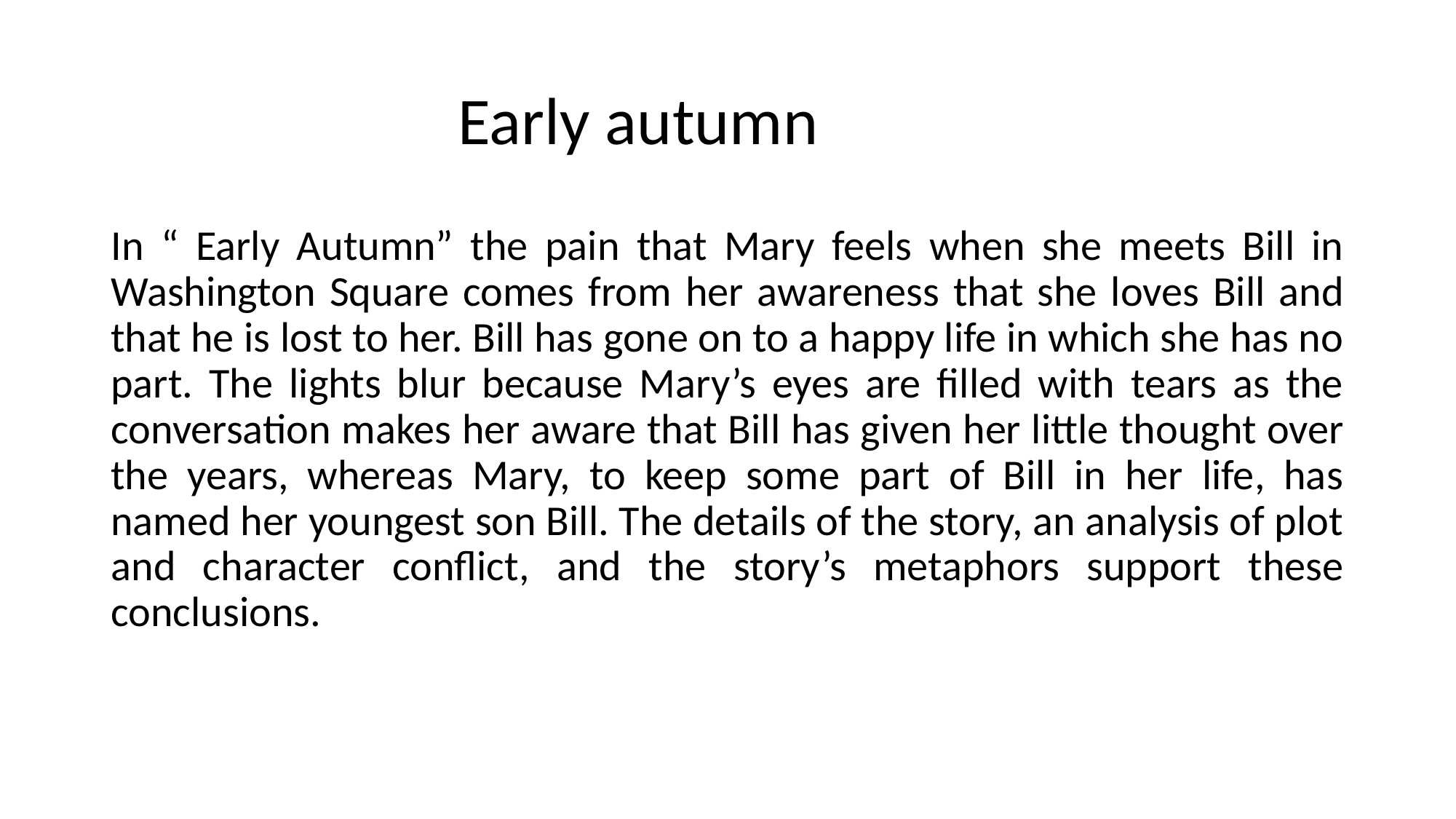

# Early autumn
In “ Early Autumn” the pain that Mary feels when she meets Bill in Washington Square comes from her awareness that she loves Bill and that he is lost to her. Bill has gone on to a happy life in which she has no part. The lights blur because Mary’s eyes are filled with tears as the conversation makes her aware that Bill has given her little thought over the years, whereas Mary, to keep some part of Bill in her life, has named her youngest son Bill. The details of the story, an analysis of plot and character conflict, and the story’s metaphors support these conclusions.